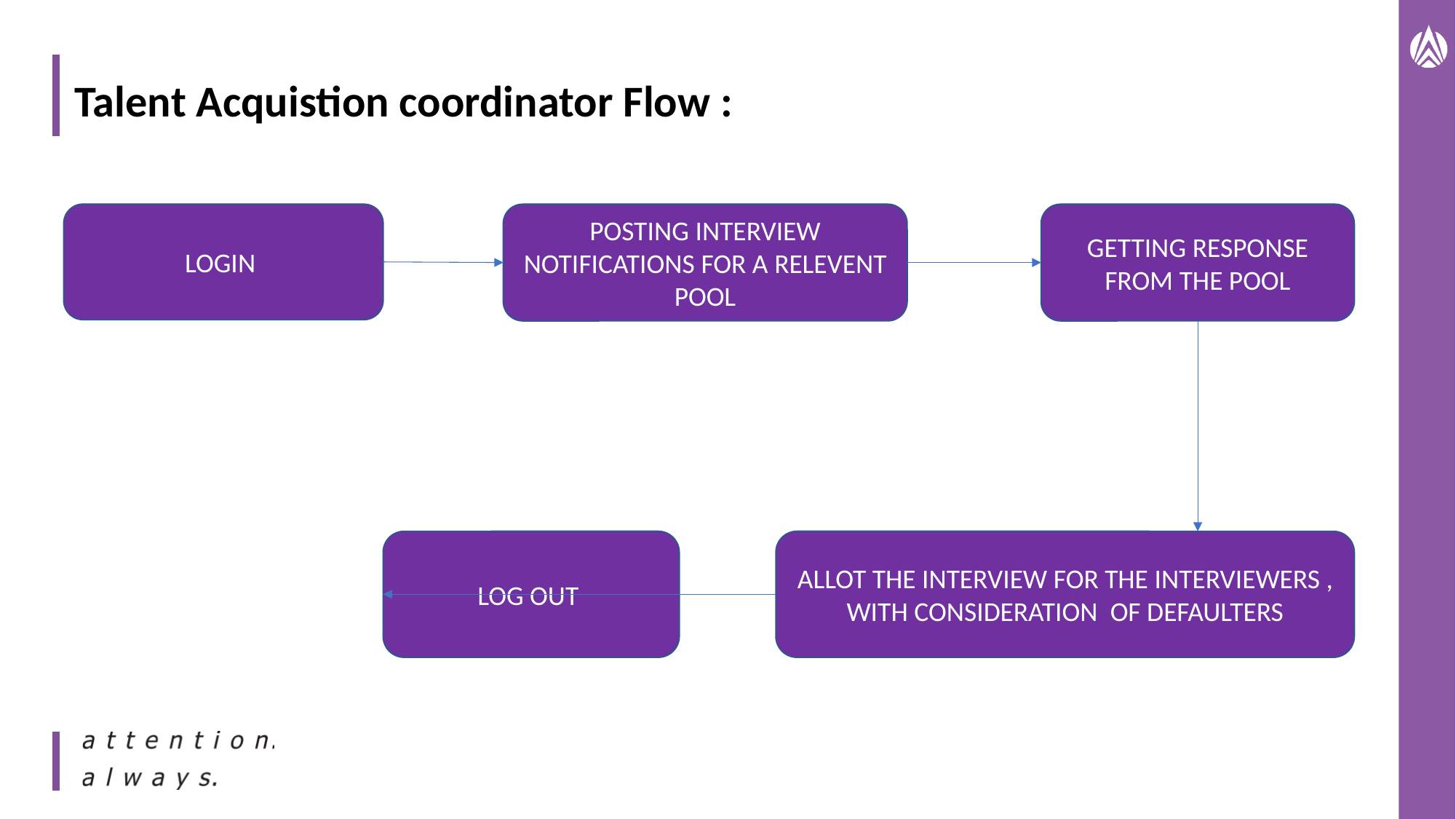

# Talent Acquistion coordinator Flow :

LOGIN
POSTING INTERVIEW NOTIFICATIONS FOR A RELEVENT POOL
GETTING RESPONSE FROM THE POOL
LOG OUT
ALLOT THE INTERVIEW FOR THE INTERVIEWERS , WITH CONSIDERATION  OF DEFAULTERS